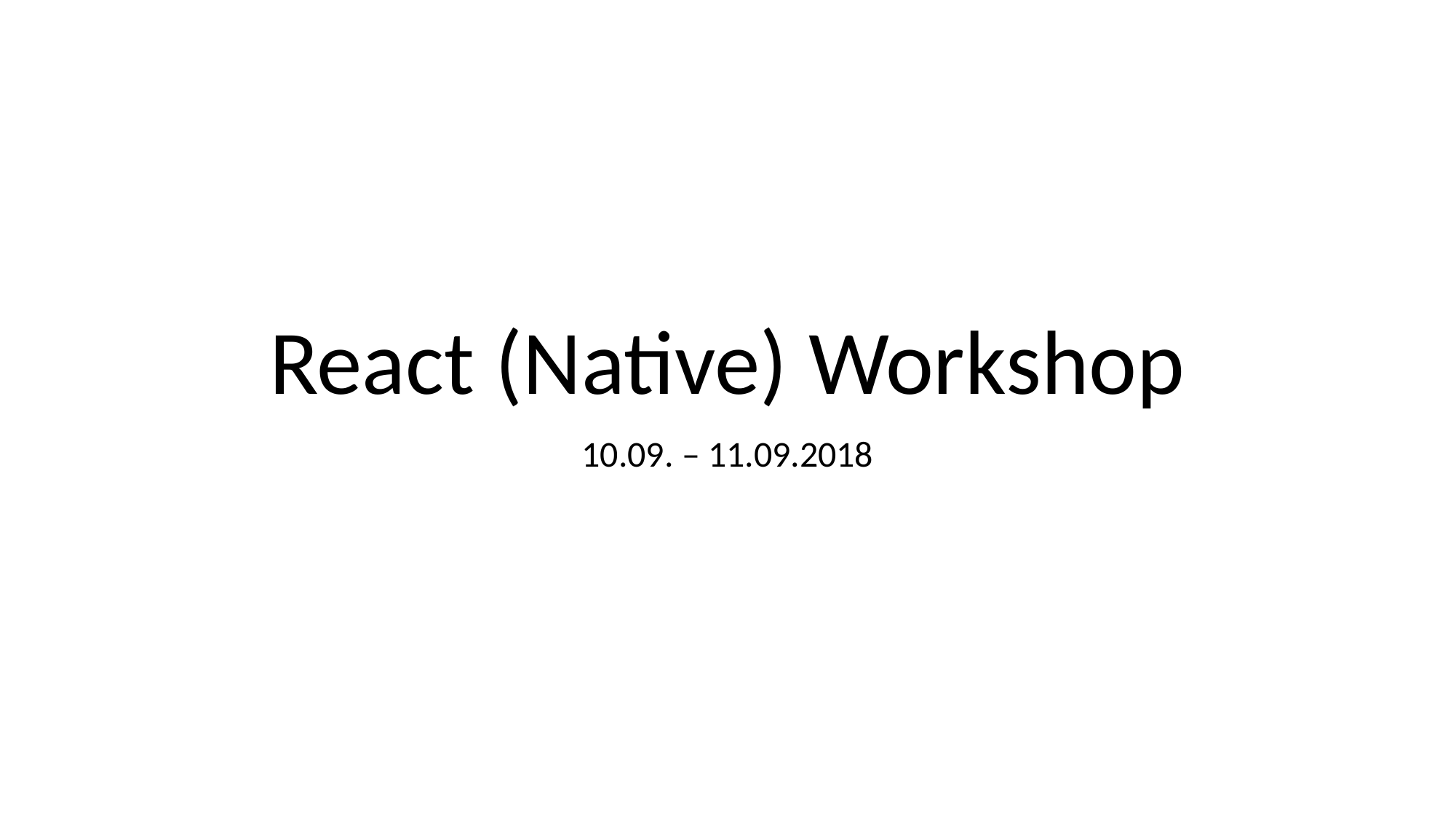

# React (Native) Workshop
10.09. – 11.09.2018